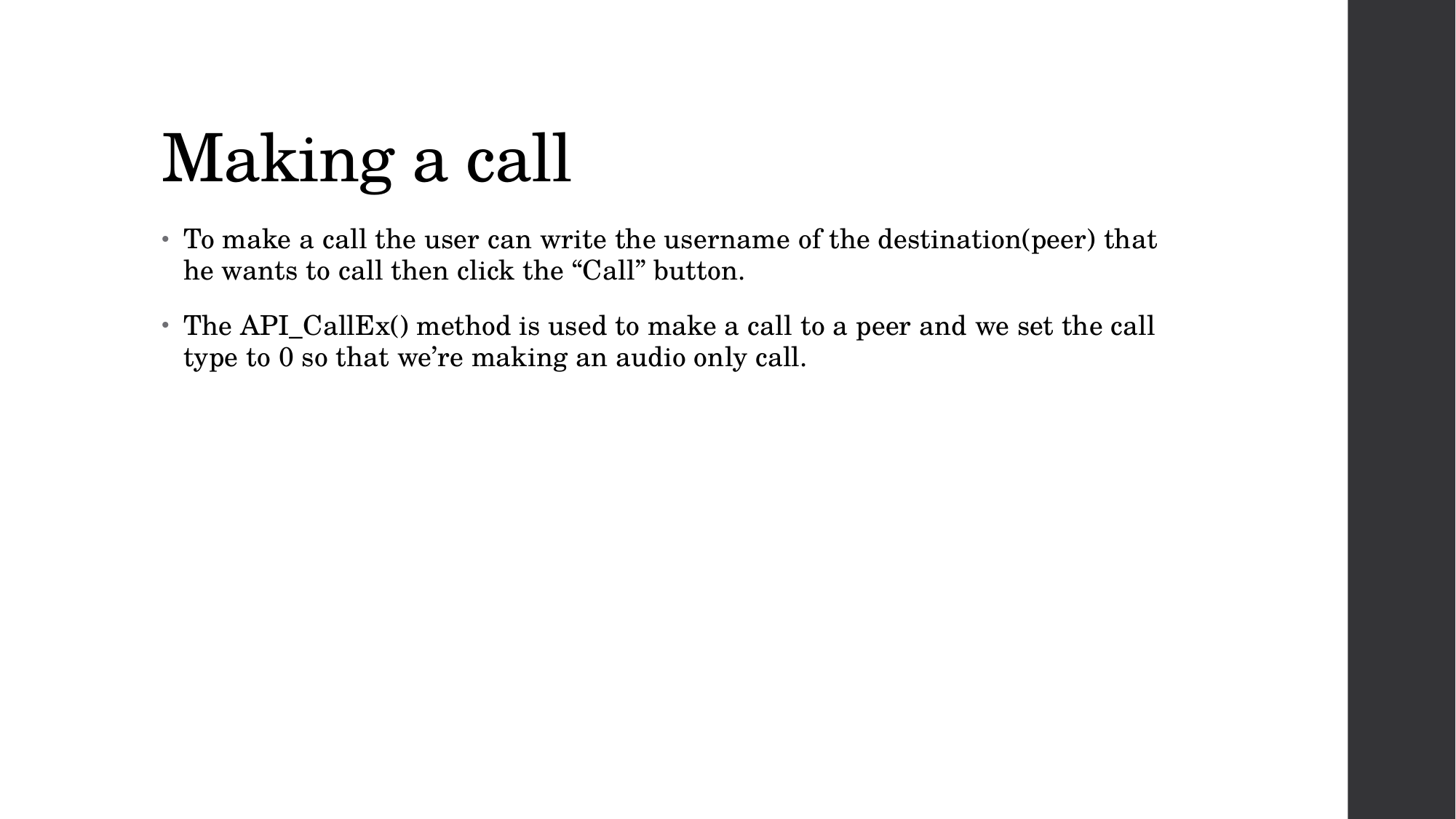

# Making a call
To make a call the user can write the username of the destination(peer) that he wants to call then click the “Call” button.
The API_CallEx() method is used to make a call to a peer and we set the call type to 0 so that we’re making an audio only call.